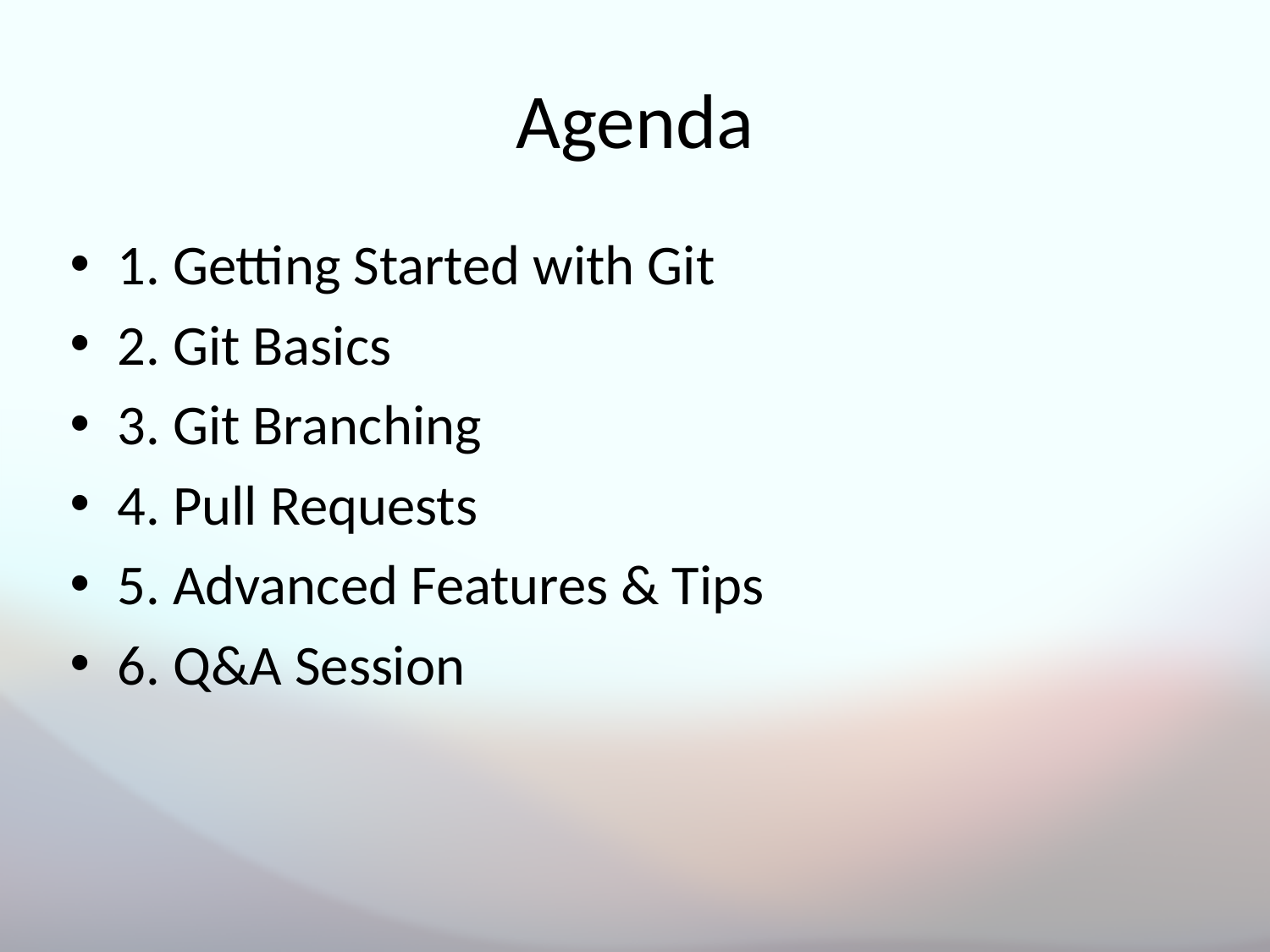

# Agenda
1. Getting Started with Git
2. Git Basics
3. Git Branching
4. Pull Requests
5. Advanced Features & Tips
6. Q&A Session